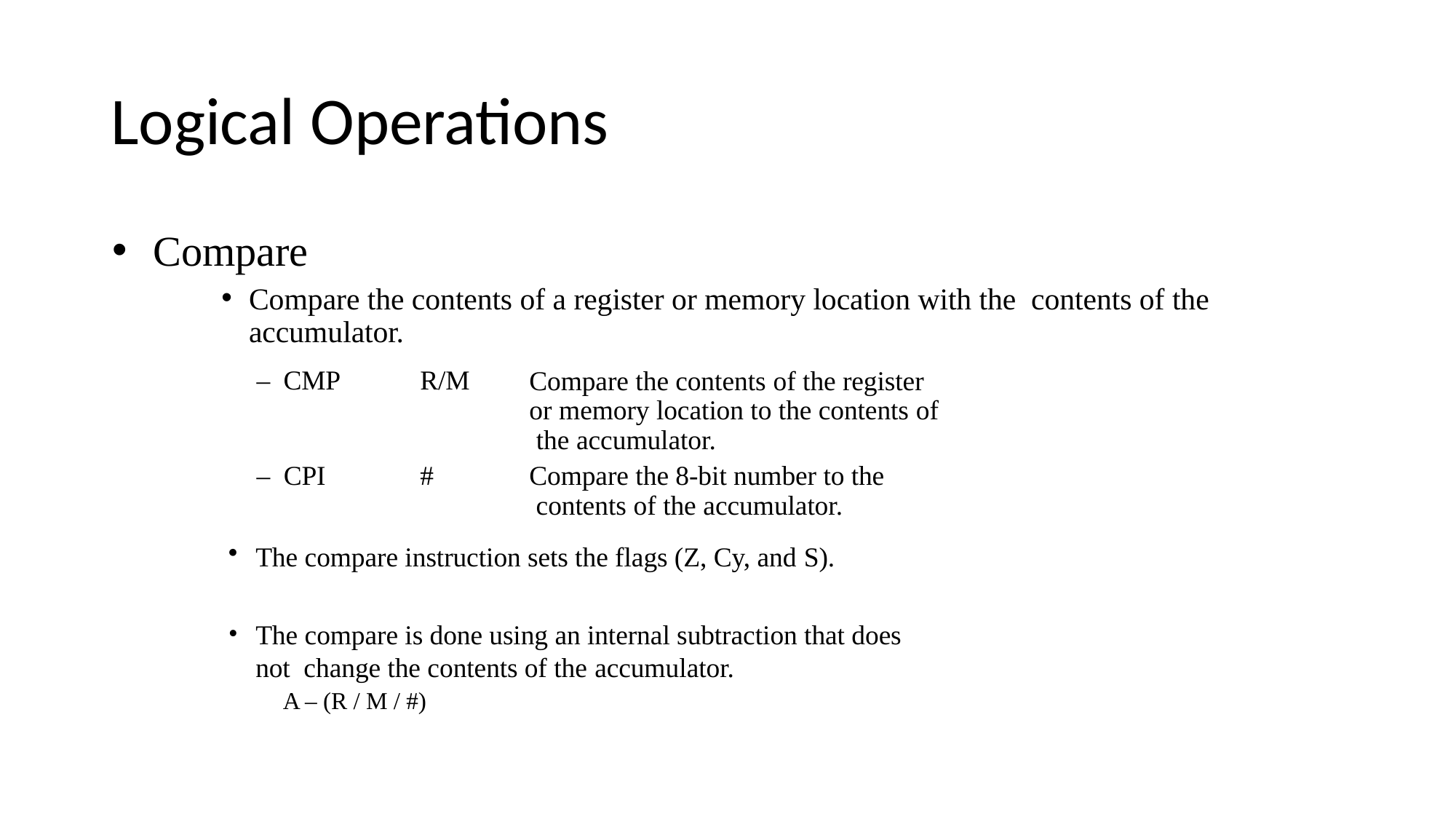

# Logical Operations
Compare
Compare the contents of a register or memory location with the  contents of the accumulator.
| – CMP | R/M | Compare the contents of the register or memory location to the contents of the accumulator. |
| --- | --- | --- |
| – CPI | # | Compare the 8-bit number to the contents of the accumulator. |
The compare instruction sets the flags (Z, Cy, and S).

The compare is done using an internal subtraction that does not  change the contents of the accumulator.
A – (R / M / #)